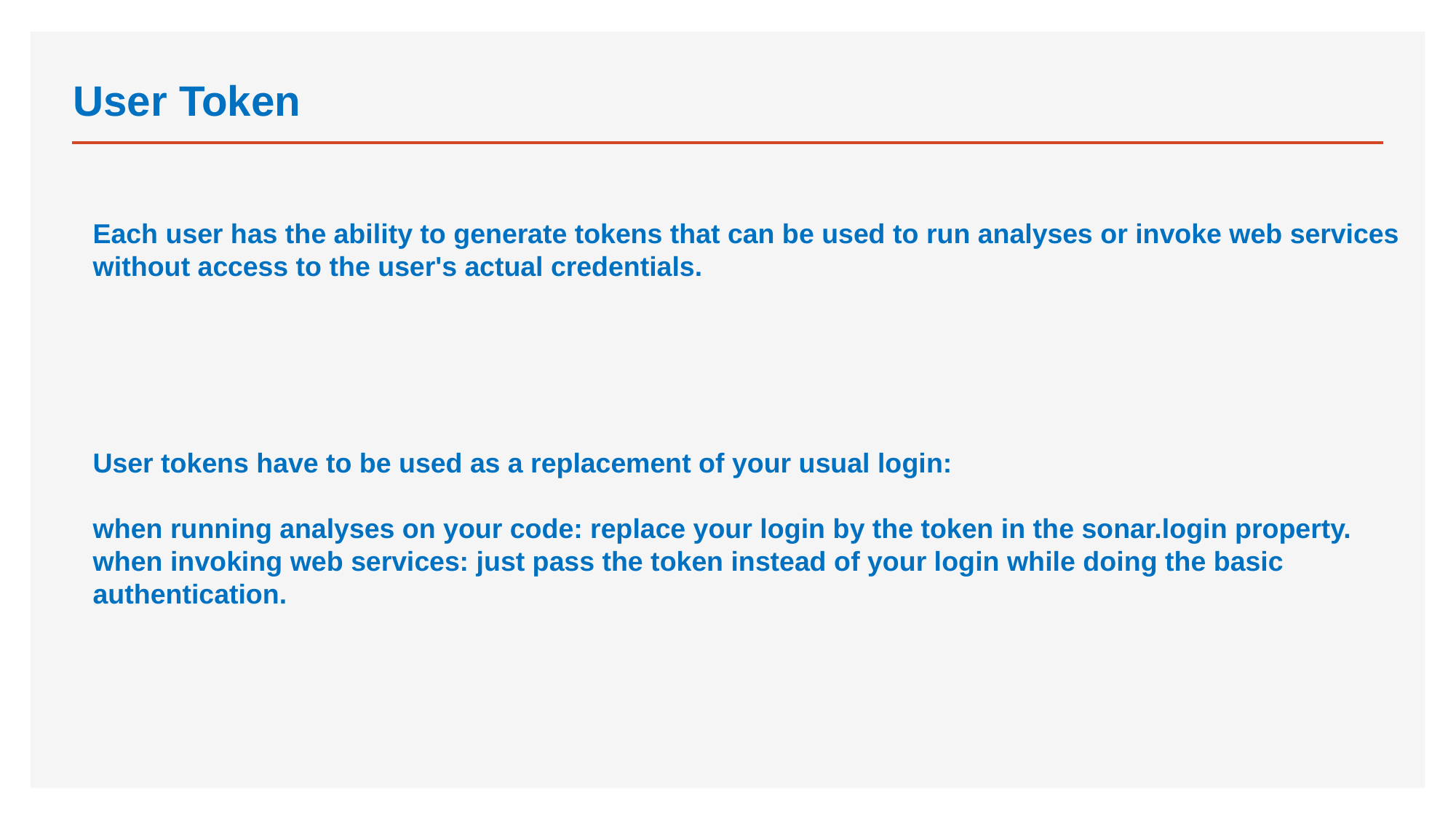

# User Token
Each user has the ability to generate tokens that can be used to run analyses or invoke web services without access to the user's actual credentials.

User tokens have to be used as a replacement of your usual login:

when running analyses on your code: replace your login by the token in the sonar.login property.
when invoking web services: just pass the token instead of your login while doing the basic authentication.